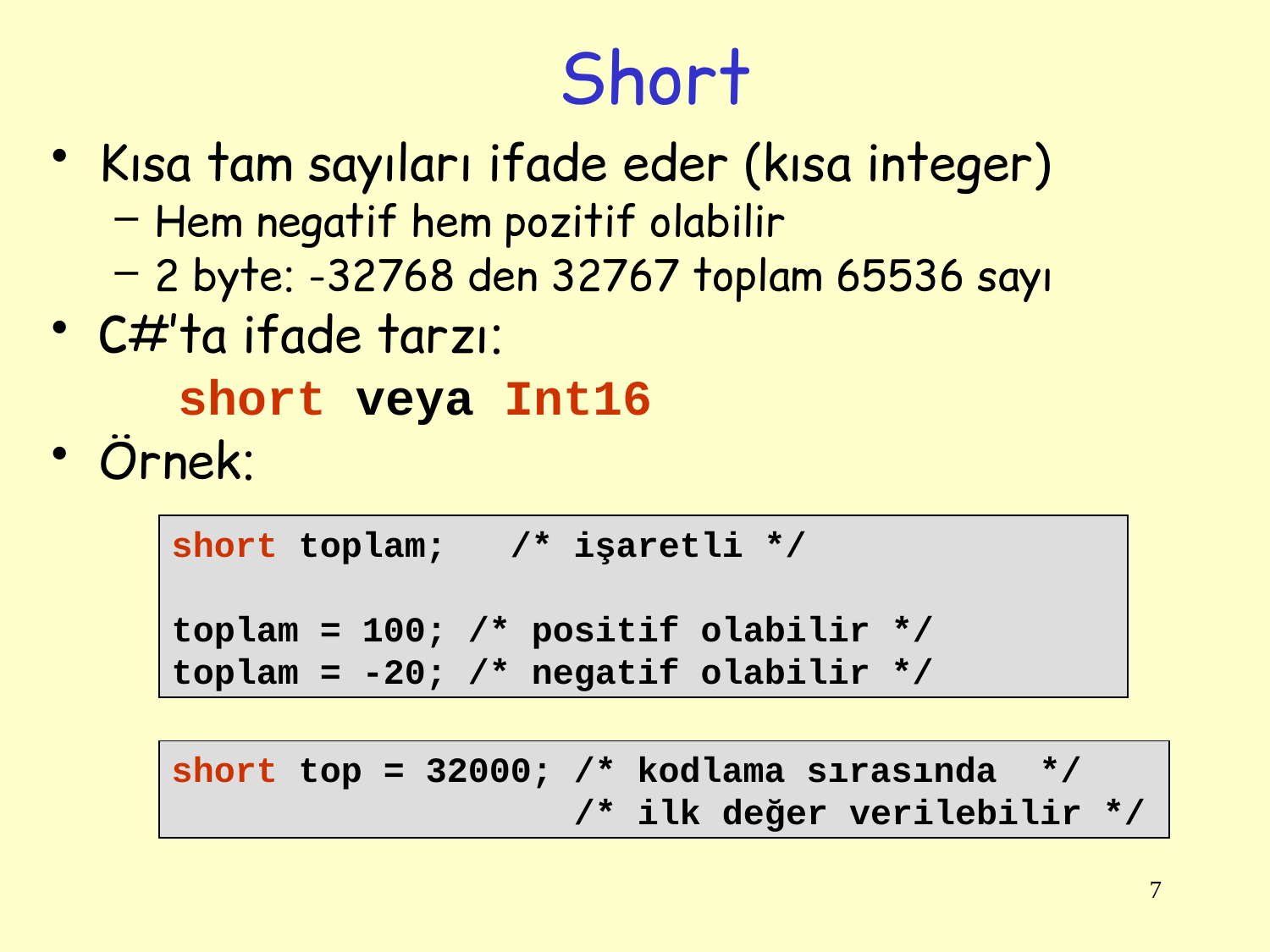

# Short
Kısa tam sayıları ifade eder (kısa integer)
Hem negatif hem pozitif olabilir
2 byte: -32768 den 32767 toplam 65536 sayı
C#’ta ifade tarzı:
short veya Int16
Örnek:
short toplam;   /* işaretli */

toplam = 100; /* positif olabilir */
toplam = -20; /* negatif olabilir */
short top = 32000; /* kodlama sırasında  */
                   /* ilk değer verilebilir */
7